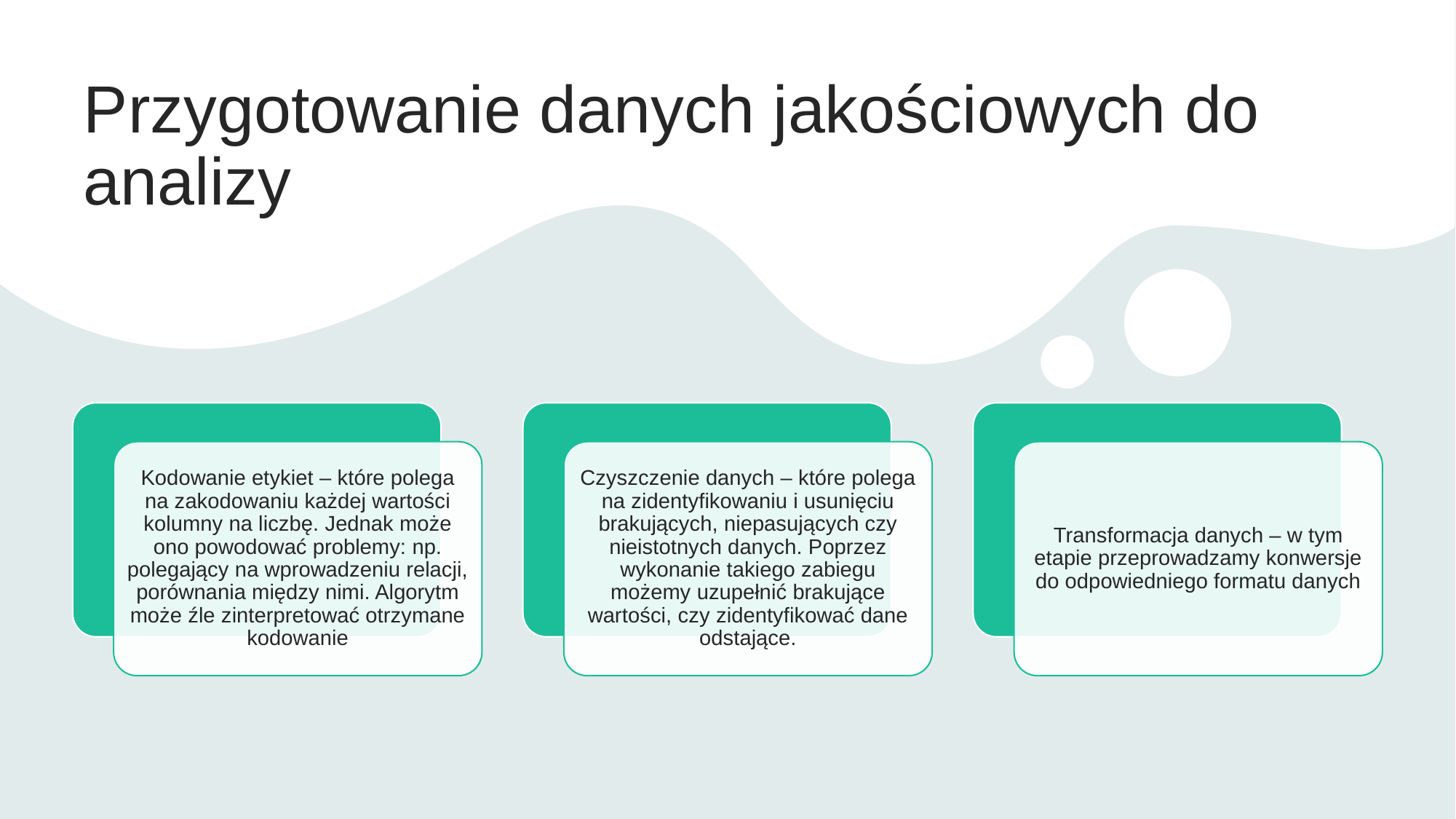

# Przygotowanie danych jakościowych do analizy

Kodowanie etykiet – które polega na zakodowaniu każdej wartości kolumny na liczbę. Jednak może ono powodować problemy: np. polegający na wprowadzeniu relacji, porównania między nimi. Algorytm może źle zinterpretować otrzymane kodowanie
Czyszczenie danych – które polega na zidentyfikowaniu i usunięciu brakujących, niepasujących czy nieistotnych danych. Poprzez wykonanie takiego zabiegu możemy uzupełnić brakujące wartości, czy zidentyfikować dane odstające.
Transformacja danych – w tym etapie przeprowadzamy konwersje do odpowiedniego formatu danych